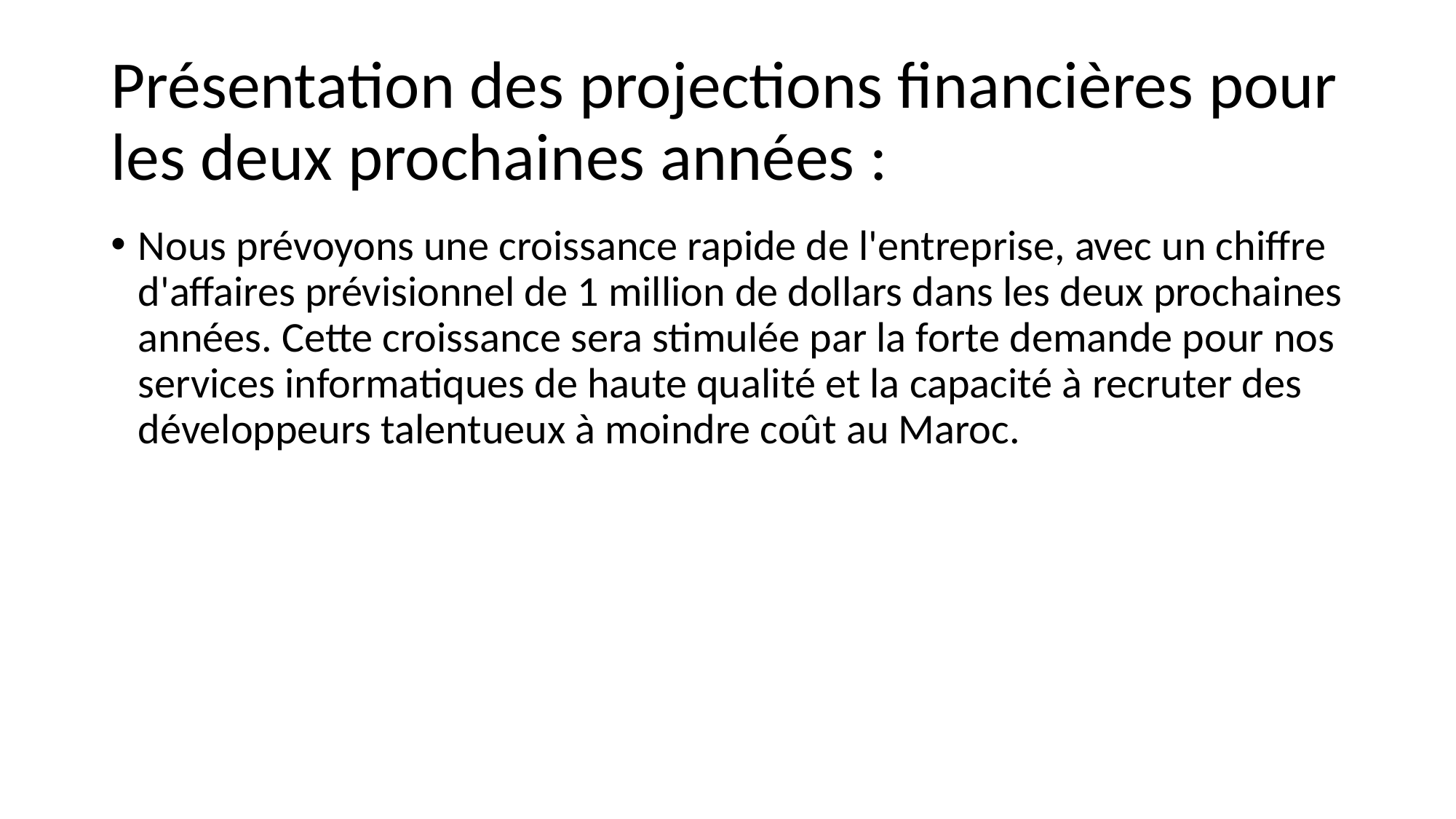

# Présentation des projections financières pour les deux prochaines années :
Nous prévoyons une croissance rapide de l'entreprise, avec un chiffre d'affaires prévisionnel de 1 million de dollars dans les deux prochaines années. Cette croissance sera stimulée par la forte demande pour nos services informatiques de haute qualité et la capacité à recruter des développeurs talentueux à moindre coût au Maroc.